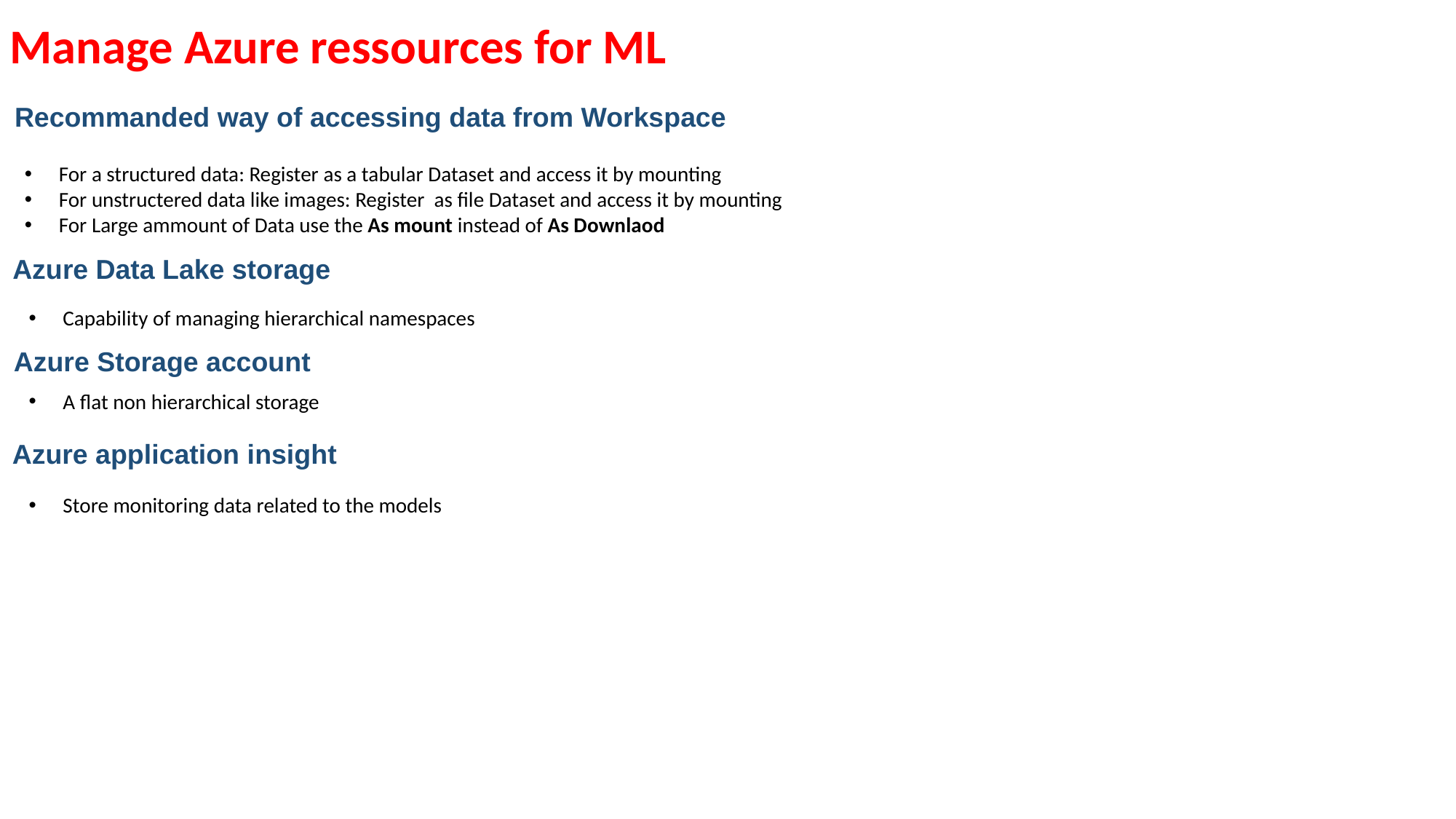

Manage Azure ressources for ML
Recommanded way of accessing data from Workspace

For a structured data: Register as a tabular Dataset and access it by mounting
For unstructered data like images: Register  as file Dataset and access it by mounting
For Large ammount of Data use the As mount instead of As Downlaod
Azure Data Lake storage

Capability of managing hierarchical namespaces
Azure Storage account

A flat non hierarchical storage
Azure application insight

Store monitoring data related to the models